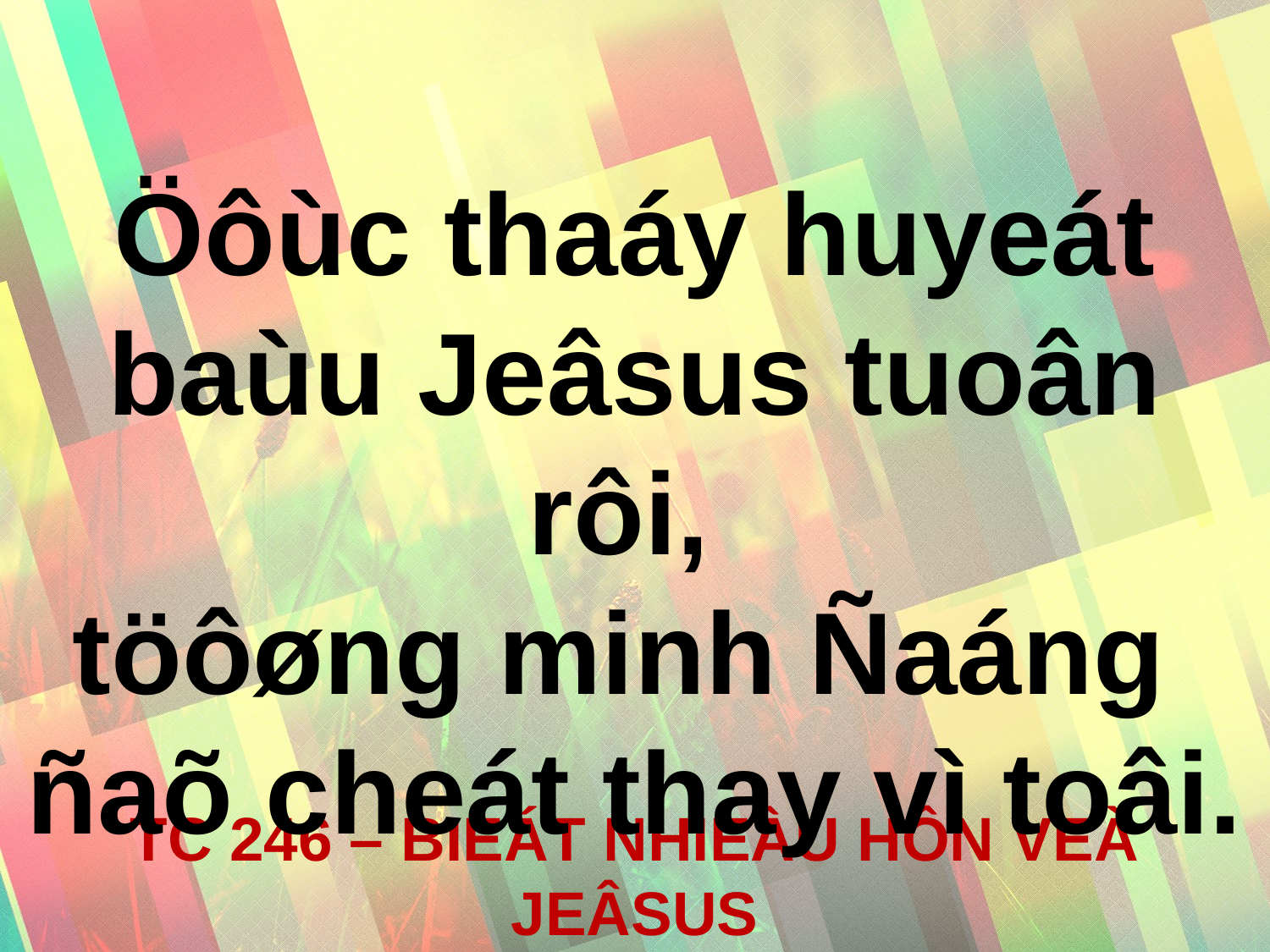

Öôùc thaáy huyeát baùu Jeâsus tuoân rôi,
töôøng minh Ñaáng
ñaõ cheát thay vì toâi.
TC 246 – BIEÁT NHIEÀU HÔN VEÀ JEÂSUS